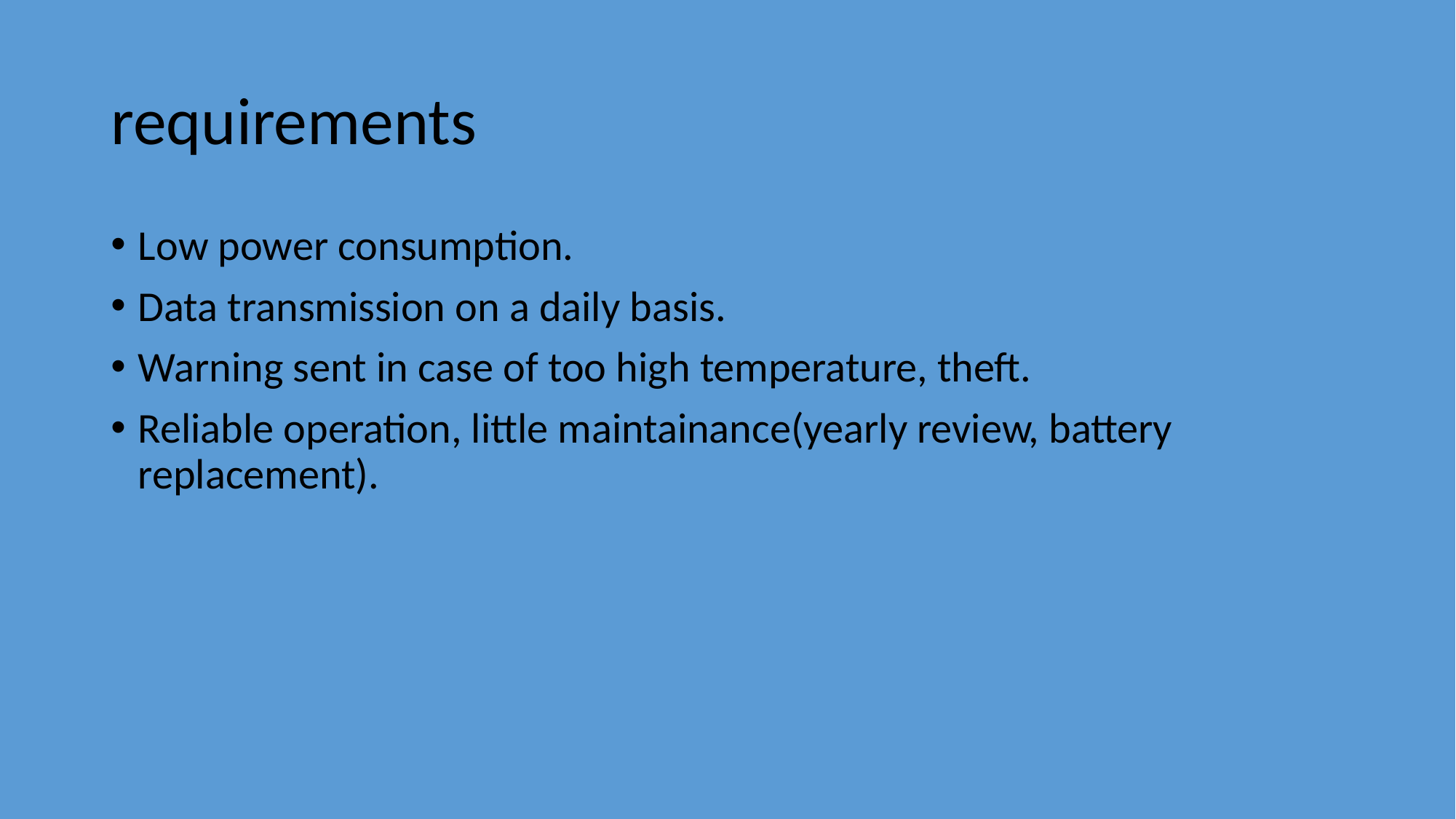

# requirements
Low power consumption.
Data transmission on a daily basis.
Warning sent in case of too high temperature, theft.
Reliable operation, little maintainance(yearly review, battery replacement).